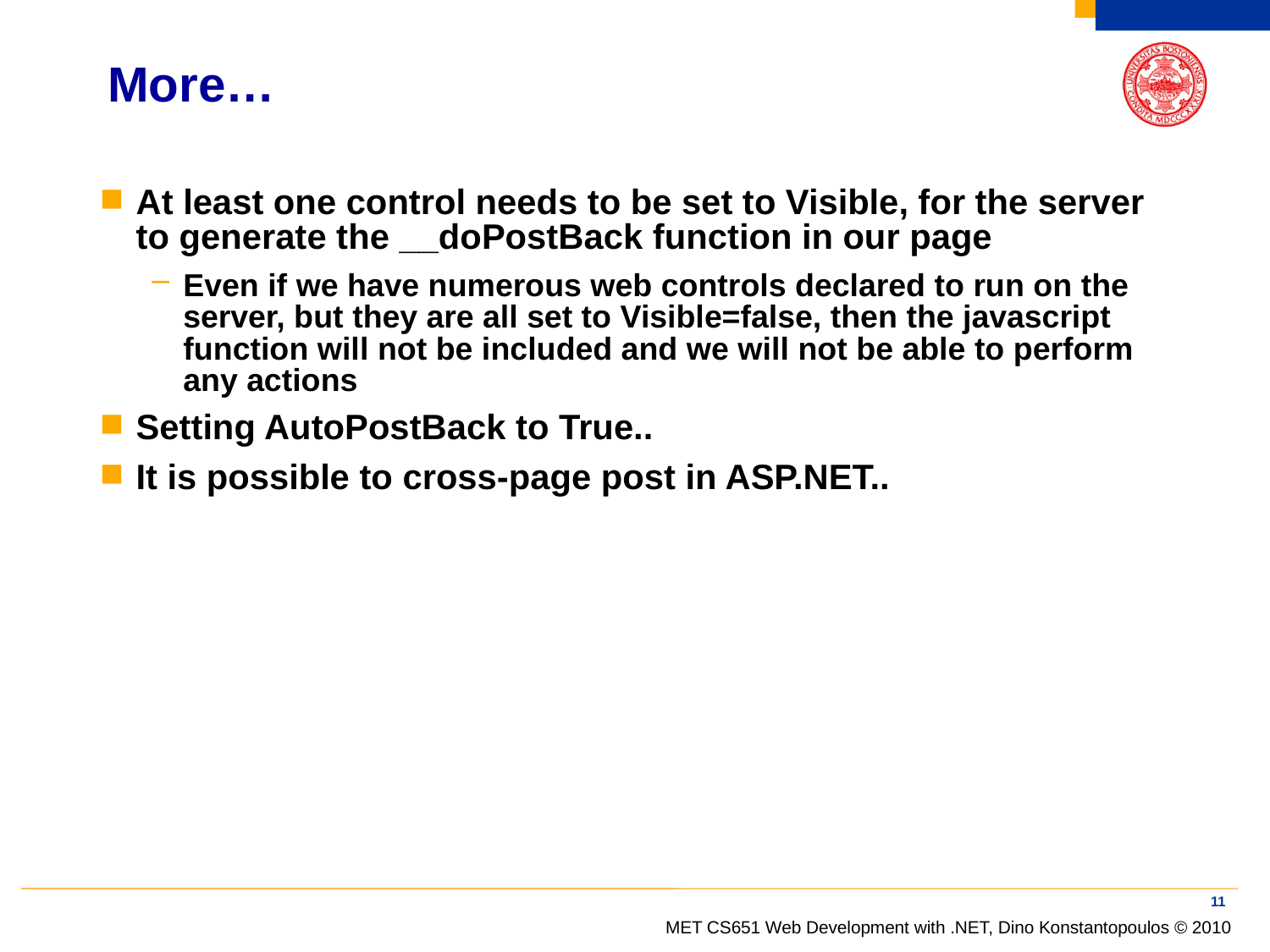

# More…
At least one control needs to be set to Visible, for the server to generate the __doPostBack function in our page
Even if we have numerous web controls declared to run on the server, but they are all set to Visible=false, then the javascript function will not be included and we will not be able to perform any actions
Setting AutoPostBack to True..
It is possible to cross-page post in ASP.NET..
11